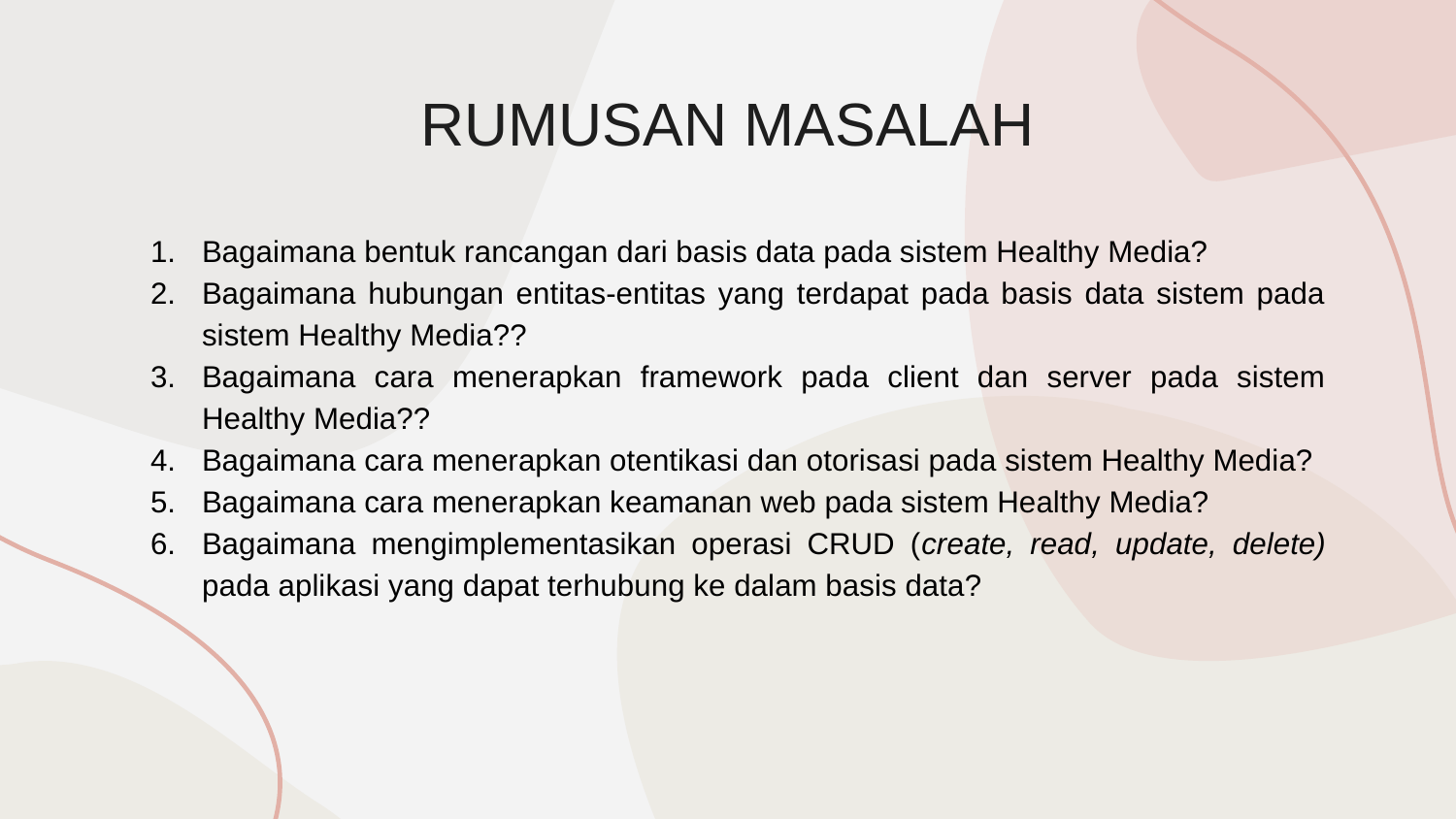

# RUMUSAN MASALAH
Bagaimana bentuk rancangan dari basis data pada sistem Healthy Media?
Bagaimana hubungan entitas-entitas yang terdapat pada basis data sistem pada sistem Healthy Media??
Bagaimana cara menerapkan framework pada client dan server pada sistem Healthy Media??
Bagaimana cara menerapkan otentikasi dan otorisasi pada sistem Healthy Media?
Bagaimana cara menerapkan keamanan web pada sistem Healthy Media?
Bagaimana mengimplementasikan operasi CRUD (create, read, update, delete) pada aplikasi yang dapat terhubung ke dalam basis data?